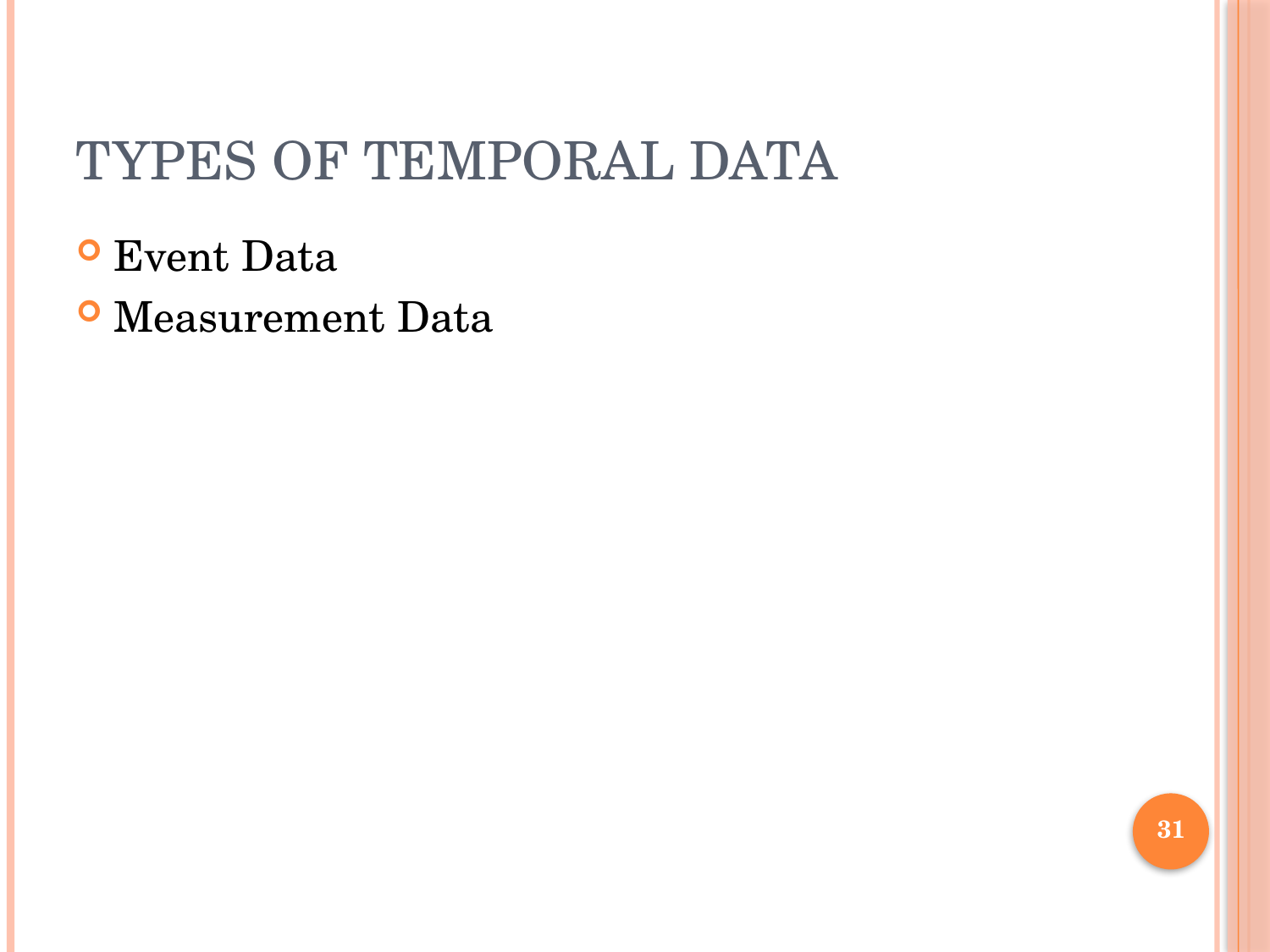

# Types of Temporal data
Event Data
Measurement Data

31